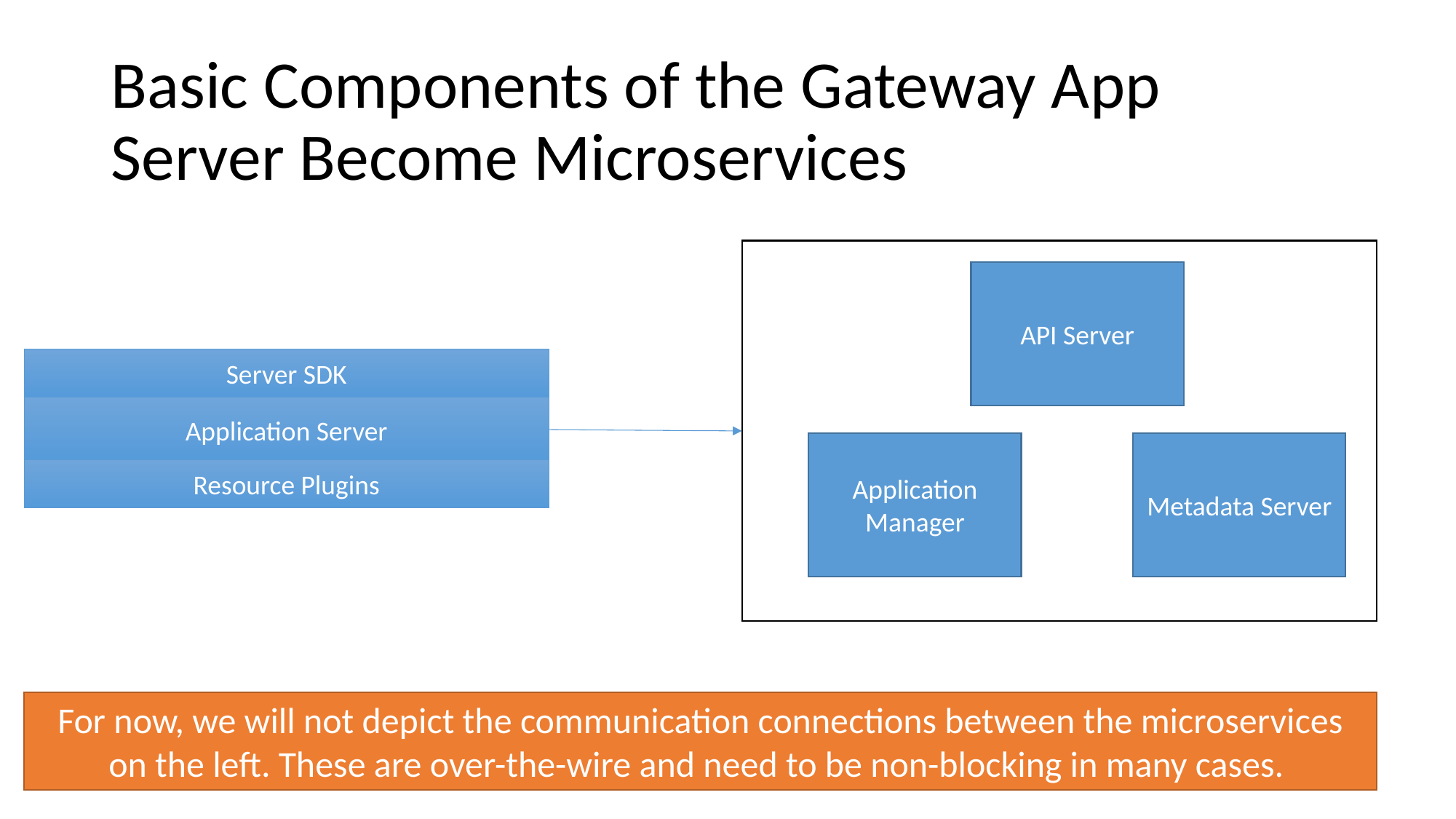

# Basic Components of the Gateway App Server Become Microservices

API Server
Server SDK
Application Server
Application Manager
Metadata Server
Resource Plugins
For now, we will not depict the communication connections between the microservices on the left. These are over-the-wire and need to be non-blocking in many cases.